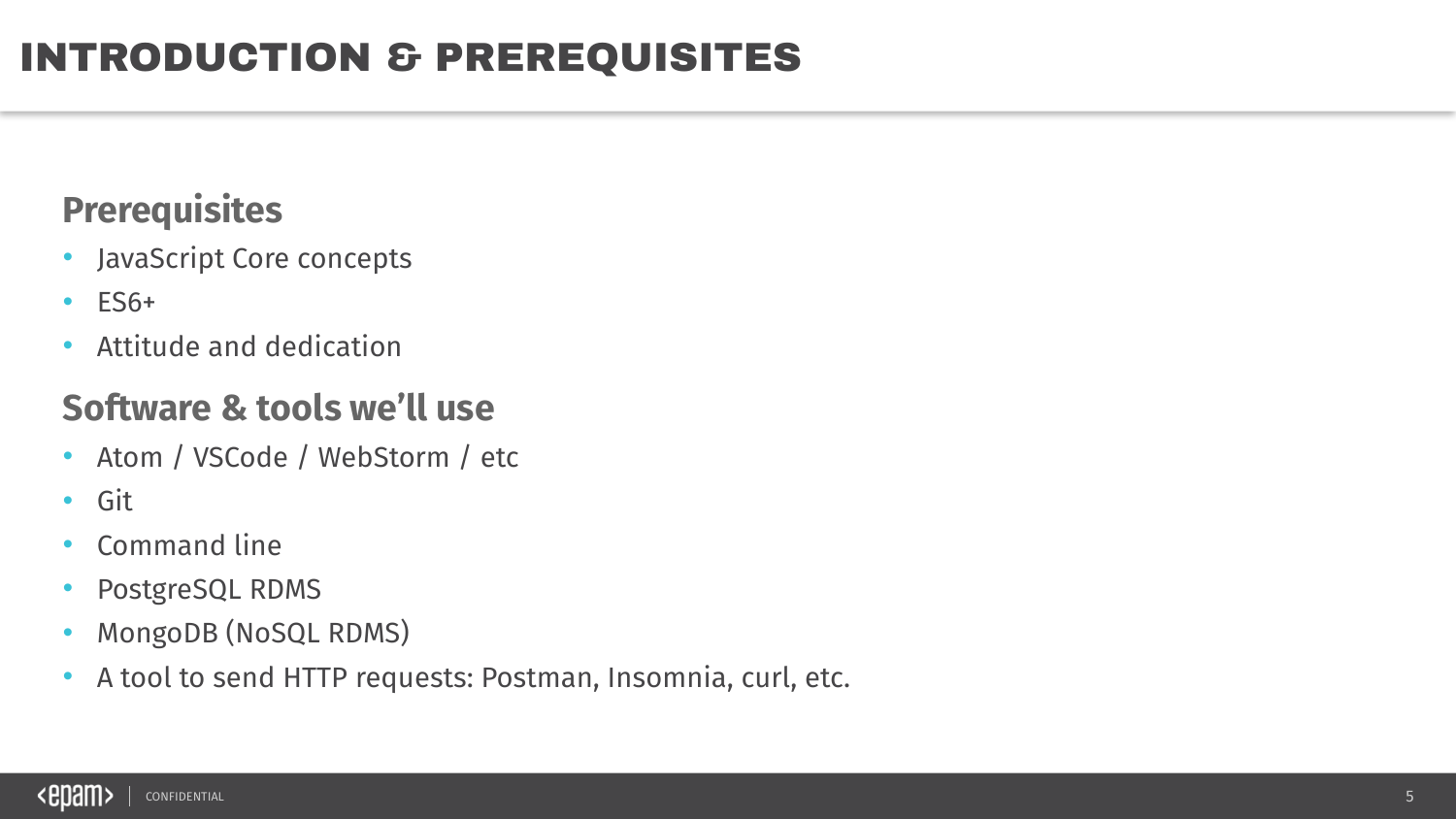

INTRODUCTION & PREREQUISITES
Prerequisites
JavaScript Core concepts
ES6+
Attitude and dedication
Software & tools we’ll use
Atom / VSCode / WebStorm / etc
Git
Command line
PostgreSQL RDMS
MongoDB (NoSQL RDMS)
A tool to send HTTP requests: Postman, Insomnia, curl, etc.
5